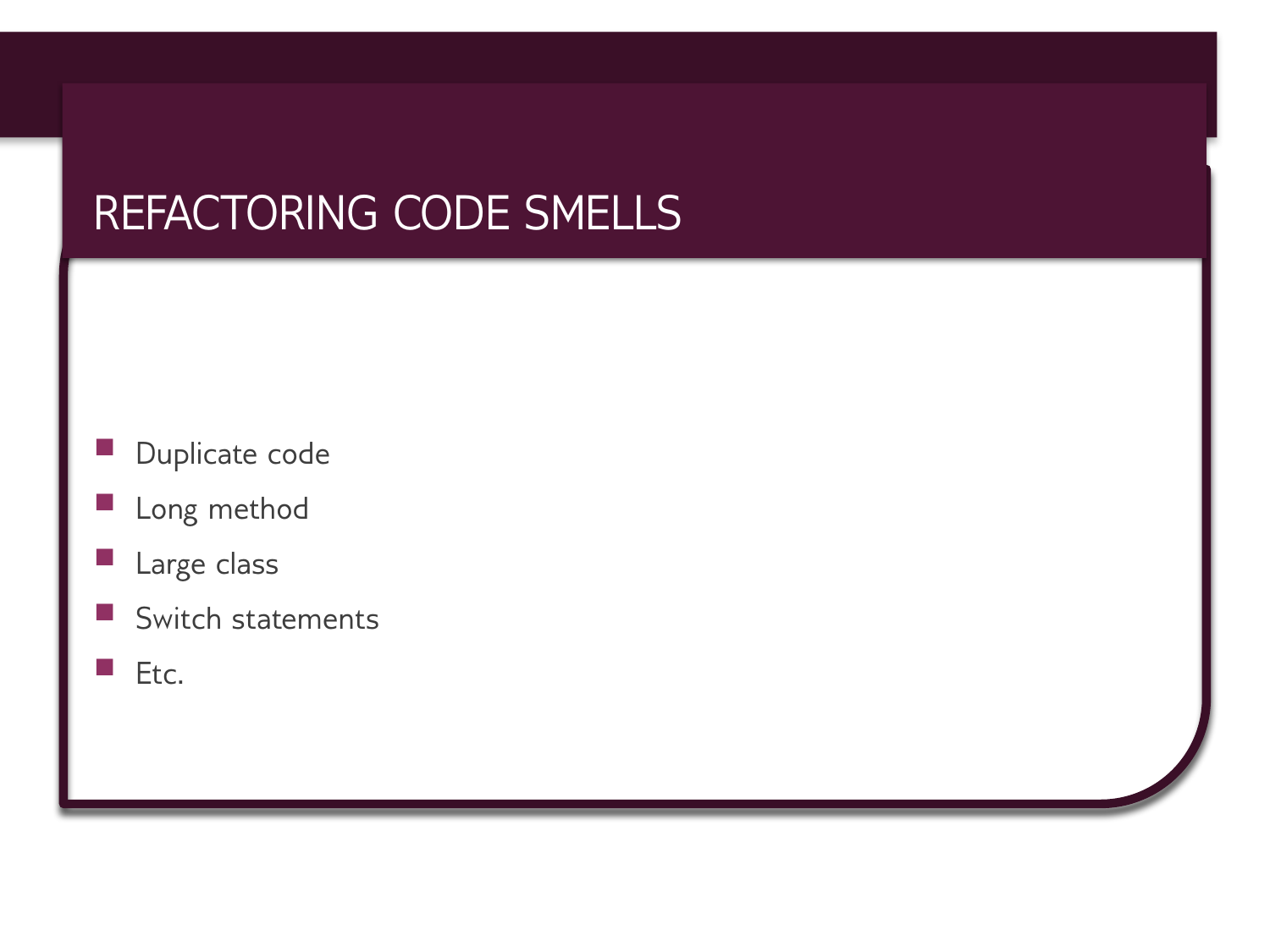

# Refactoring code smells
Duplicate code
Long method
Large class
Switch statements
Etc.